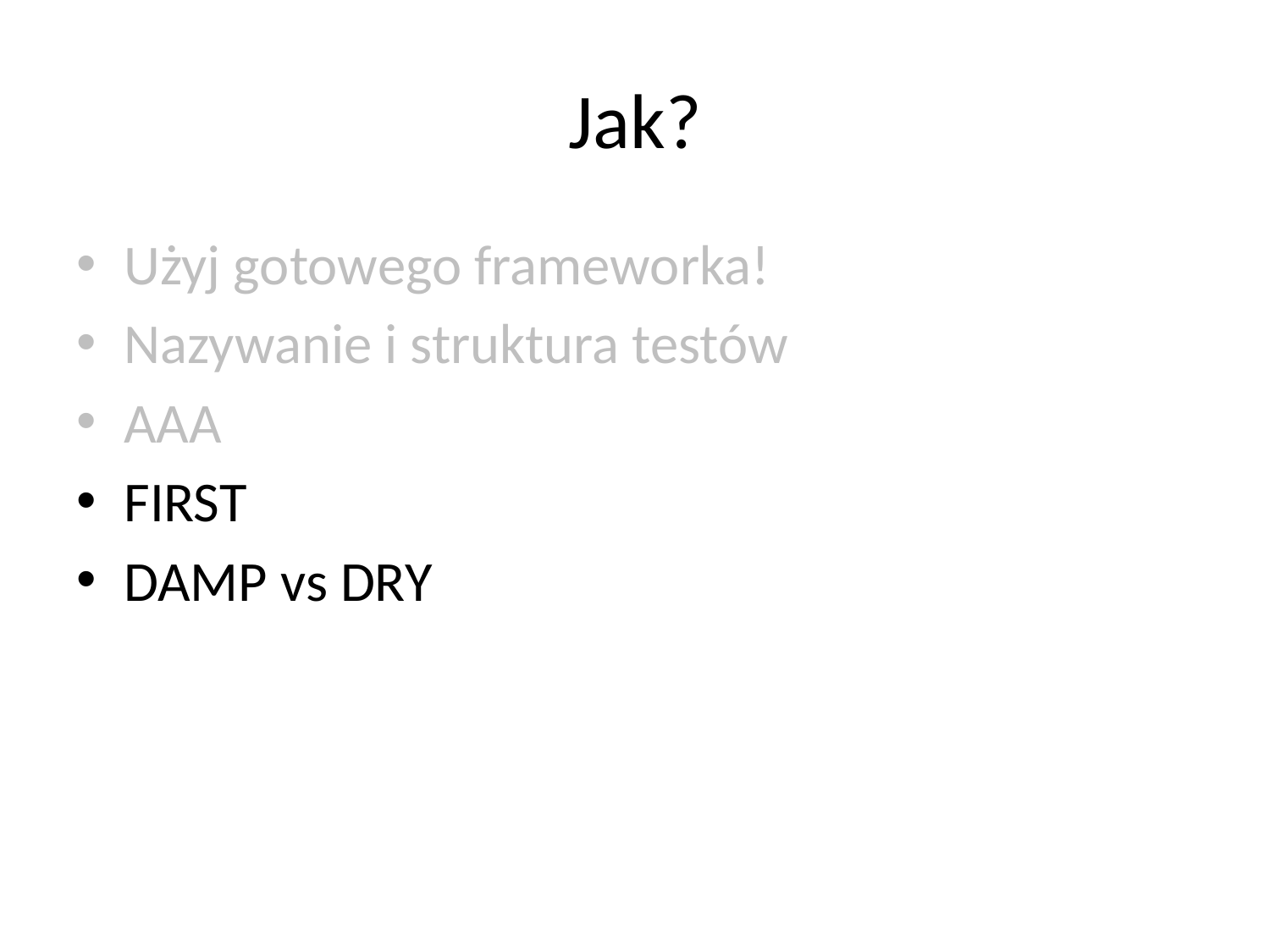

# Jak?
Użyj gotowego frameworka!
Nazywanie i struktura testów
AAA
FIRST
DAMP vs DRY